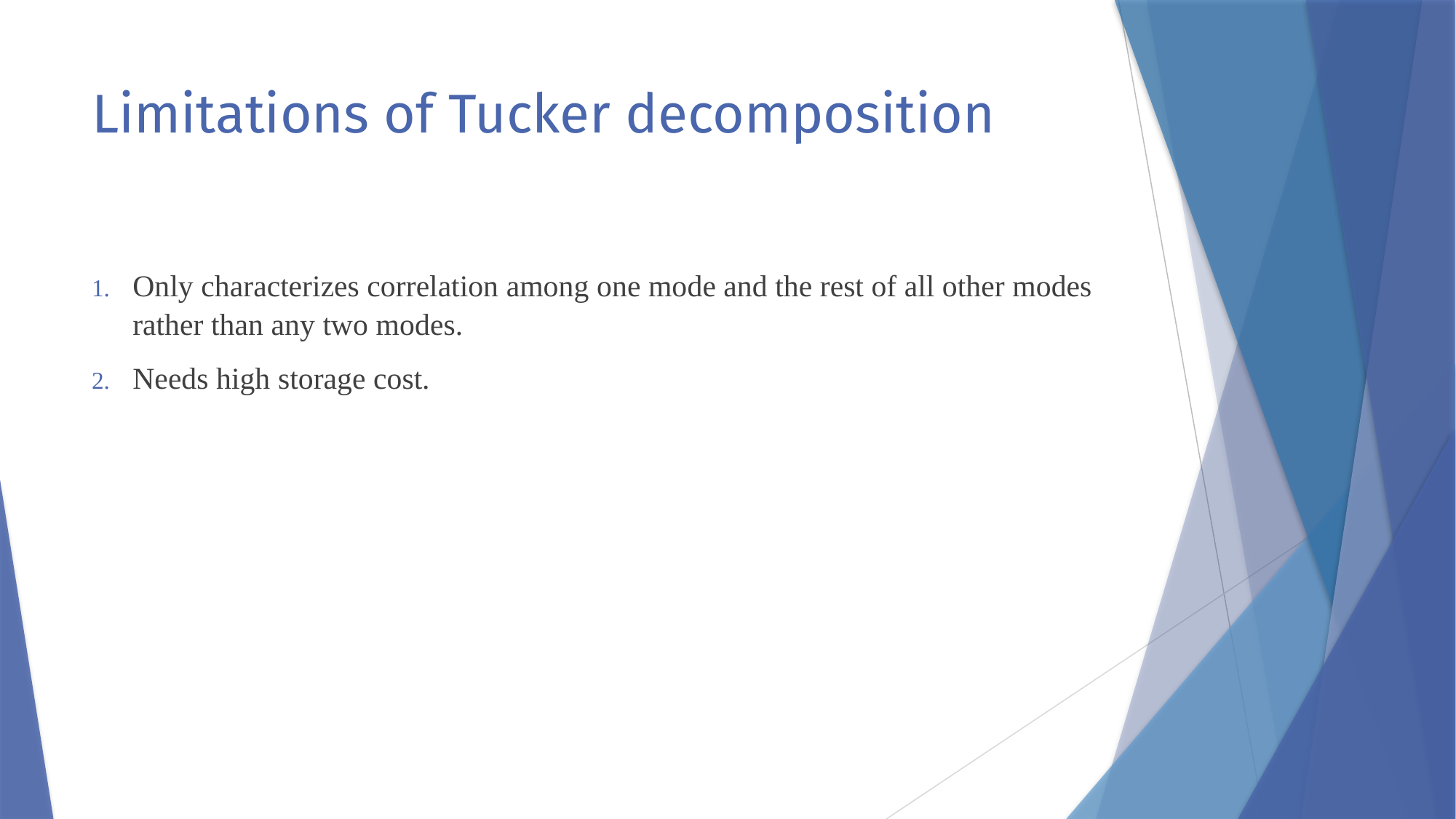

# Limitations of Tucker decomposition
Only characterizes correlation among one mode and the rest of all other modes rather than any two modes.
Needs high storage cost.